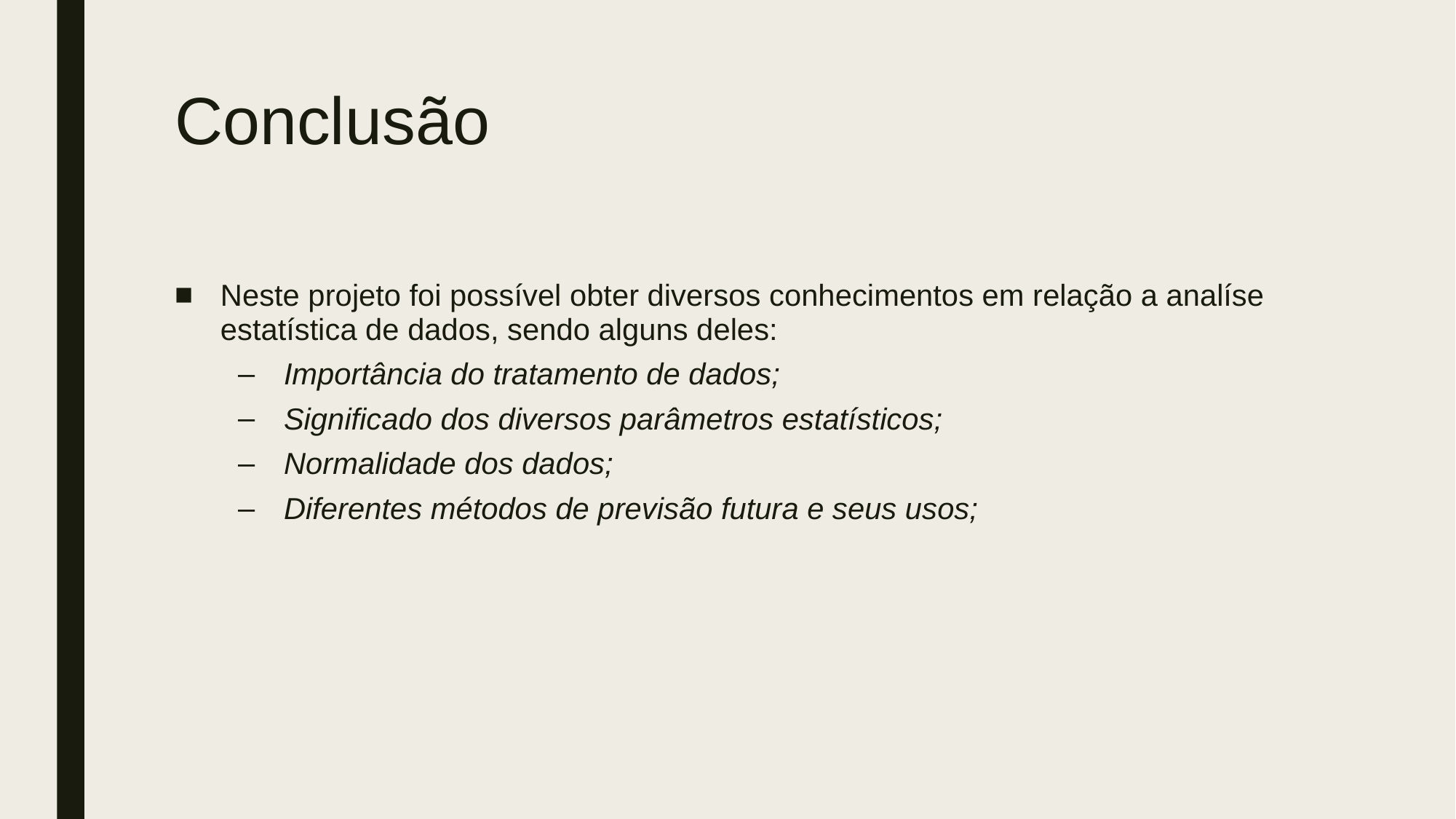

# Conclusão
Neste projeto foi possível obter diversos conhecimentos em relação a analíse estatística de dados, sendo alguns deles:
Importância do tratamento de dados;
Significado dos diversos parâmetros estatísticos;
Normalidade dos dados;
Diferentes métodos de previsão futura e seus usos;